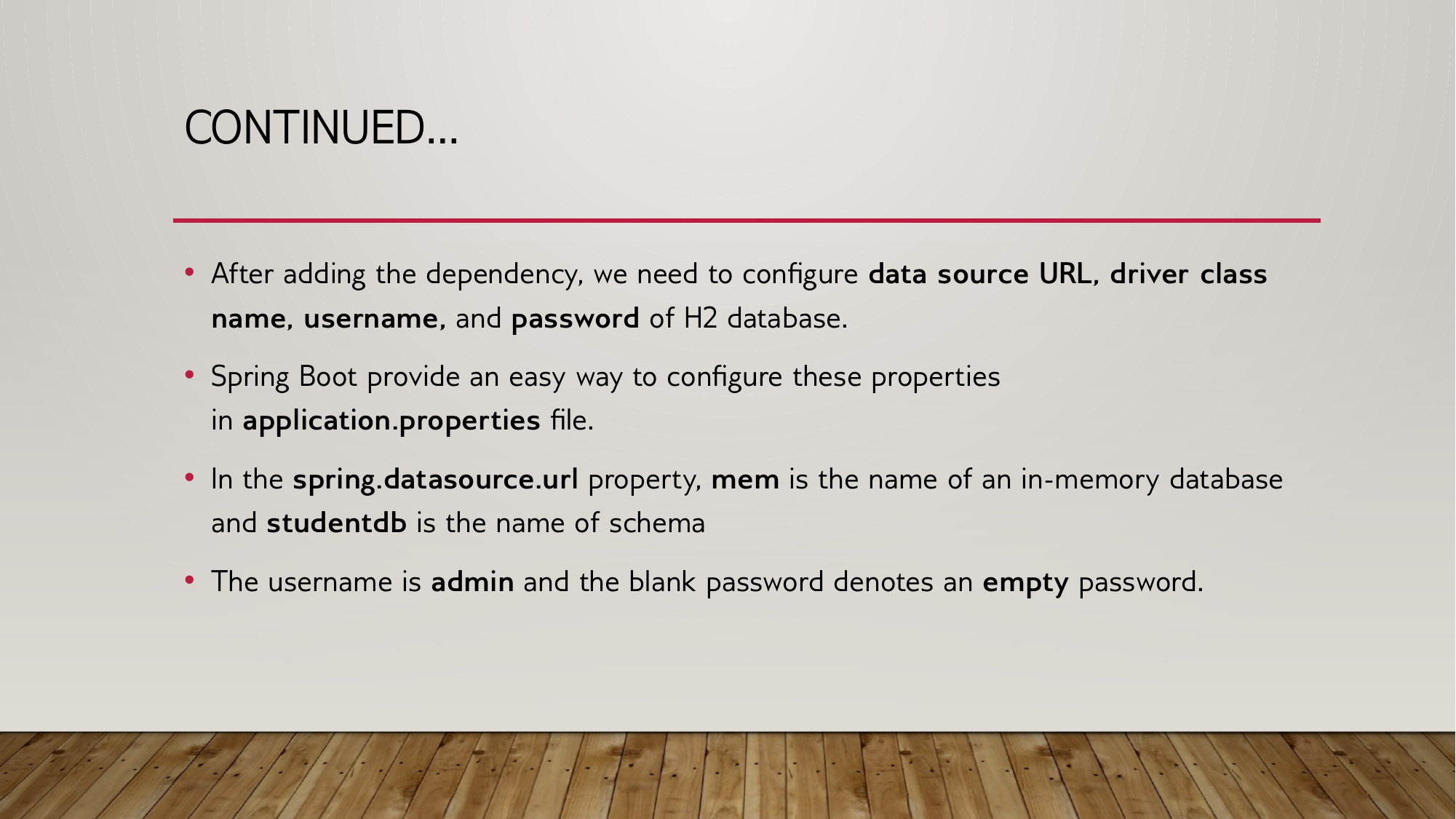

# Continued…
After adding the dependency, we need to configure data source URL, driver class name, username, and password of H2 database.
Spring Boot provide an easy way to configure these properties in application.properties file.
In the spring.datasource.url property, mem is the name of an in-memory database and studentdb is the name of schema
The username is admin and the blank password denotes an empty password.